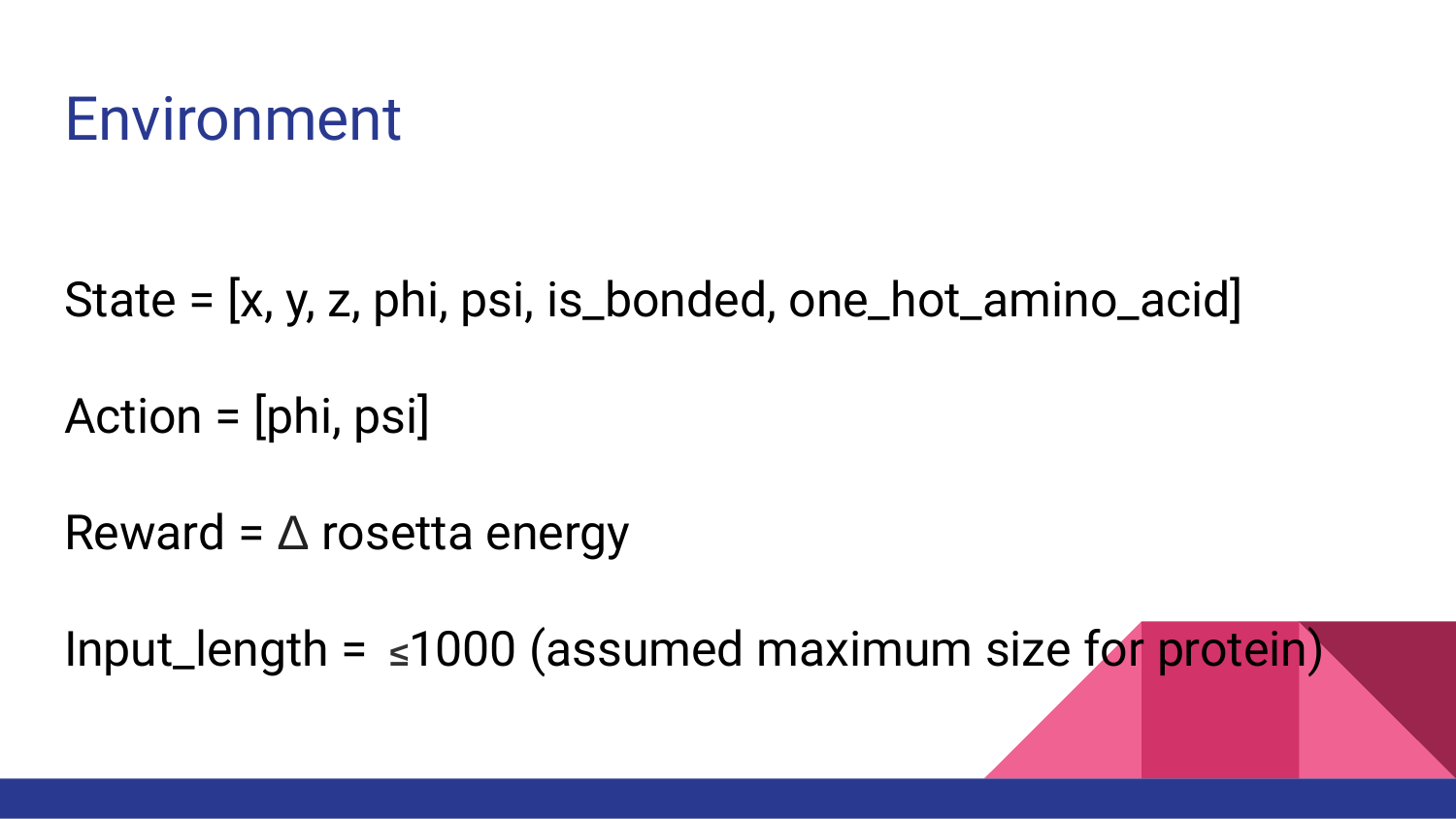

# Environment

State = [x, y, z, phi, psi, is_bonded, one_hot_amino_acid]

Action = [phi, psi]

Reward = Δ rosetta energy

Input_length =  ≤1000 (assumed maximum size for protein)